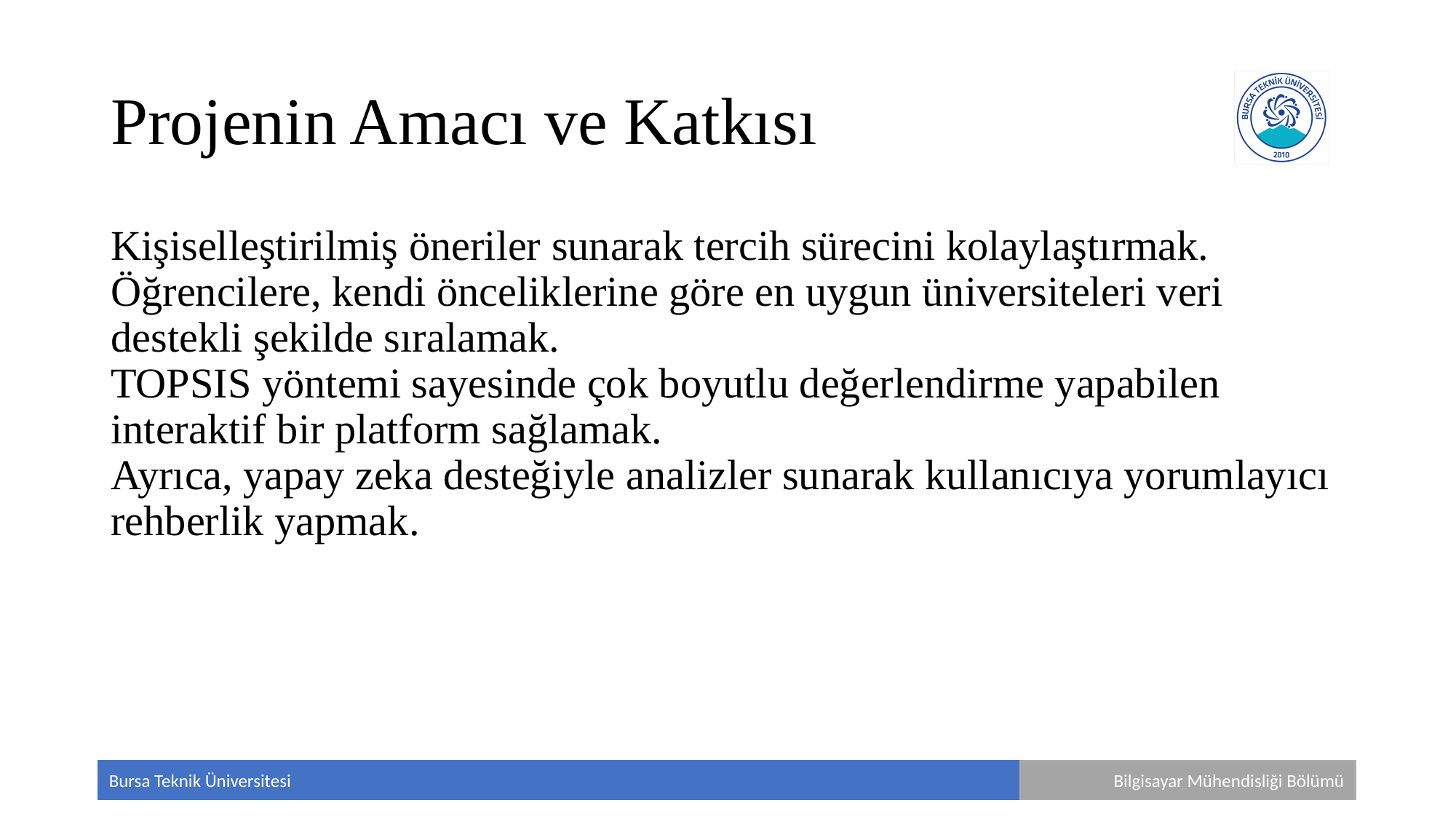

# Projenin Amacı ve Katkısı
Kişiselleştirilmiş öneriler sunarak tercih sürecini kolaylaştırmak. Öğrencilere, kendi önceliklerine göre en uygun üniversiteleri veri destekli şekilde sıralamak.
TOPSIS yöntemi sayesinde çok boyutlu değerlendirme yapabilen interaktif bir platform sağlamak.
Ayrıca, yapay zeka desteğiyle analizler sunarak kullanıcıya yorumlayıcı rehberlik yapmak.